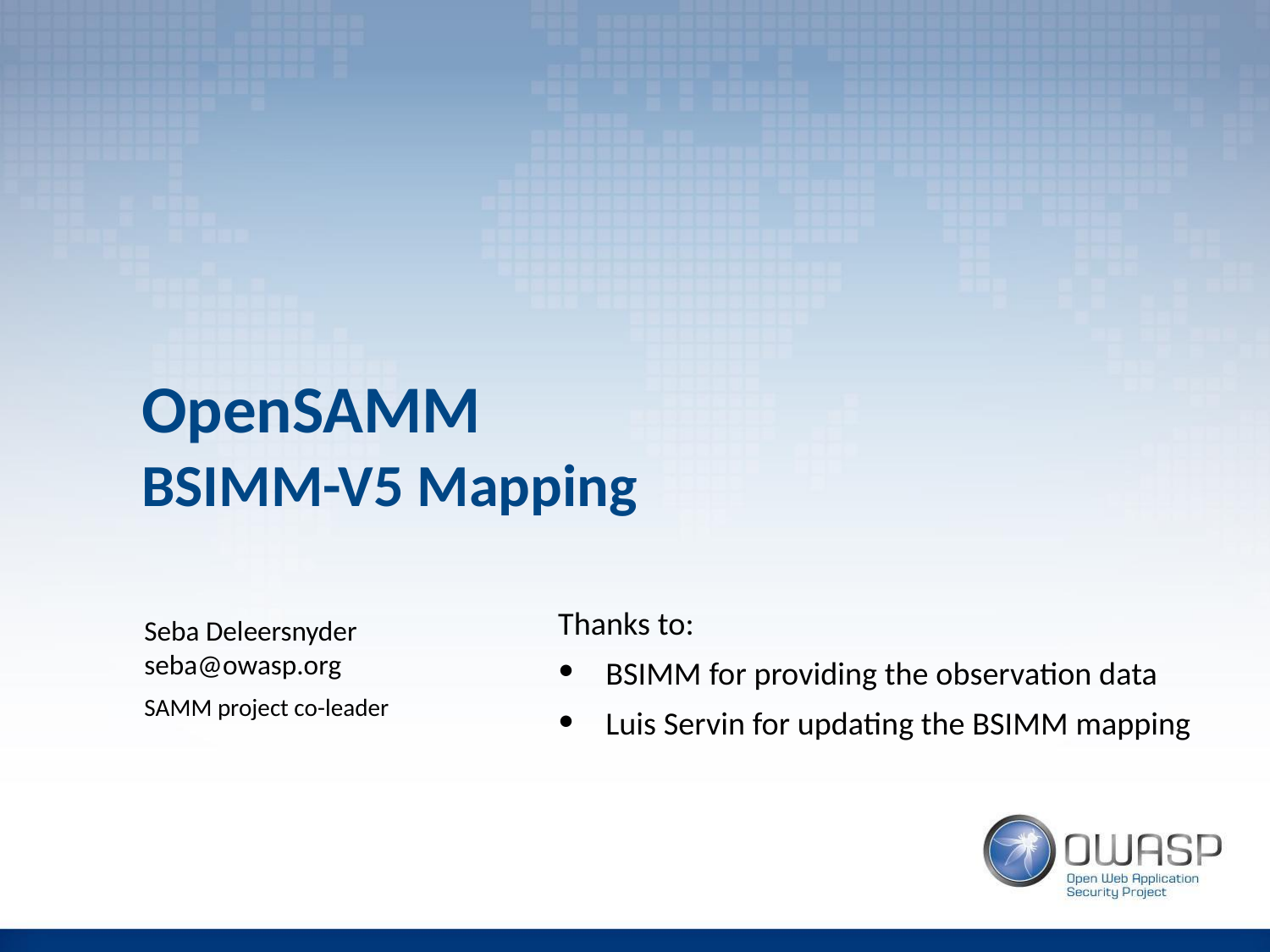

OpenSAMM
BSIMM-V5 Mapping

Thanks to:
BSIMM for providing the observation data
Luis Servin for updating the BSIMM mapping

Seba Deleersnyder
seba@owasp.org
SAMM project co-leader